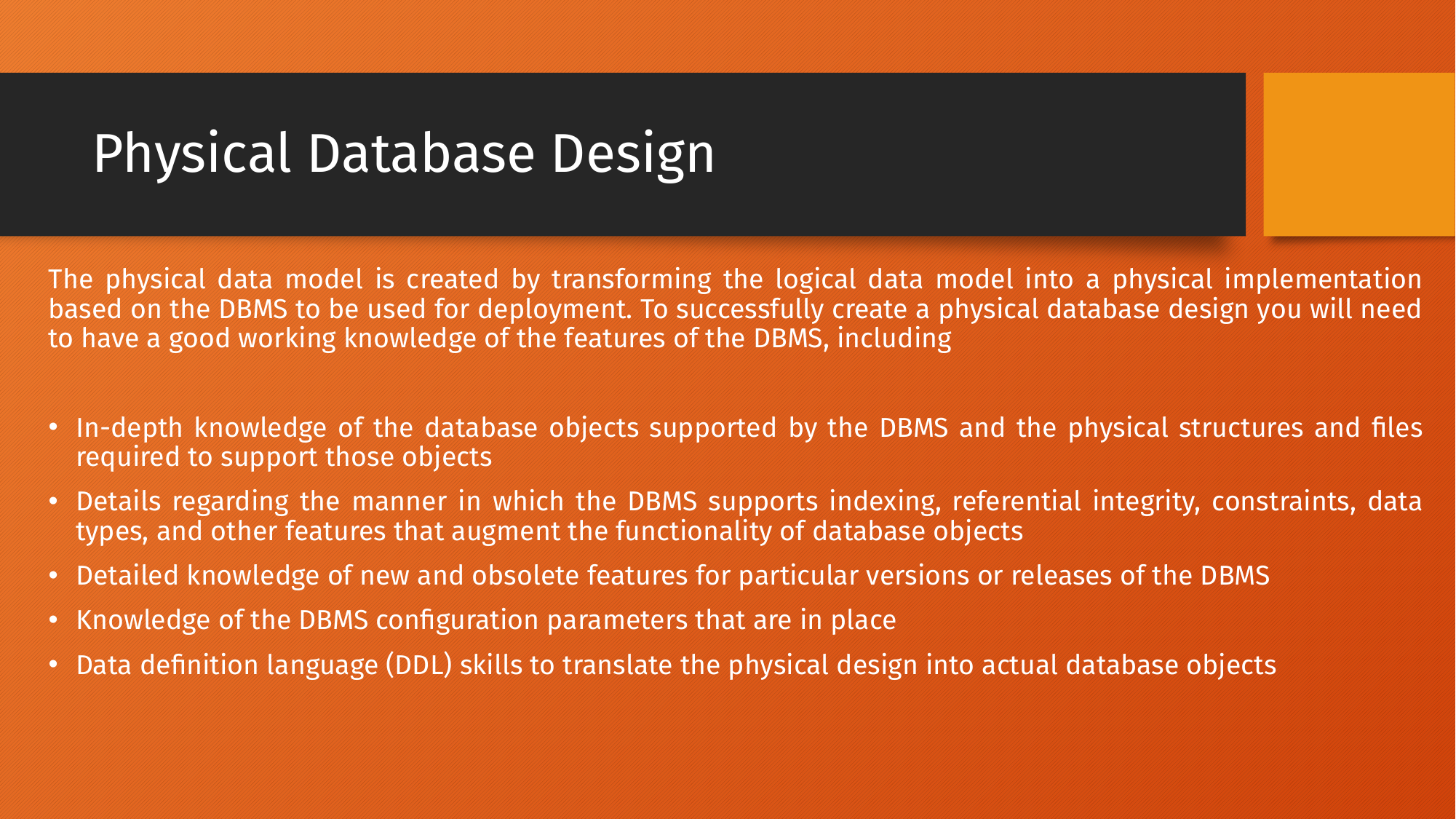

# Physical Database Design
The physical data model is created by transforming the logical data model into a physical implementation based on the DBMS to be used for deployment. To successfully create a physical database design you will need to have a good working knowledge of the features of the DBMS, including

In-depth knowledge of the database objects supported by the DBMS and the physical structures and files required to support those objects
Details regarding the manner in which the DBMS supports indexing, referential integrity, constraints, data types, and other features that augment the functionality of database objects
Detailed knowledge of new and obsolete features for particular versions or releases of the DBMS
Knowledge of the DBMS configuration parameters that are in place
Data definition language (DDL) skills to translate the physical design into actual database objects